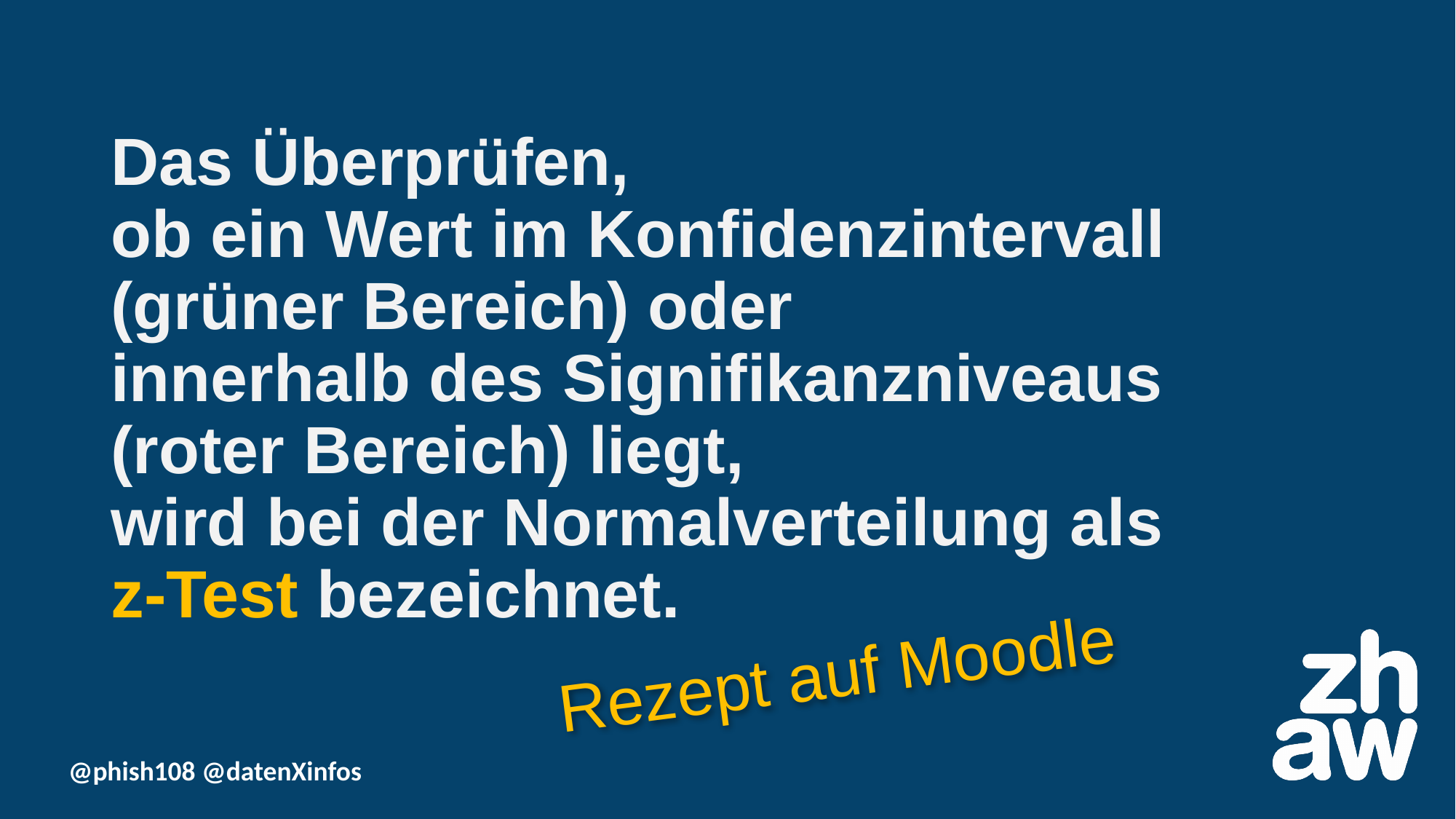

# Das Überprüfen, ob ein Wert im Konfidenzintervall (grüner Bereich) oder innerhalb des Signifikanzniveaus (roter Bereich) liegt, wird bei der Normalverteilung als z-Test bezeichnet.
Rezept auf Moodle